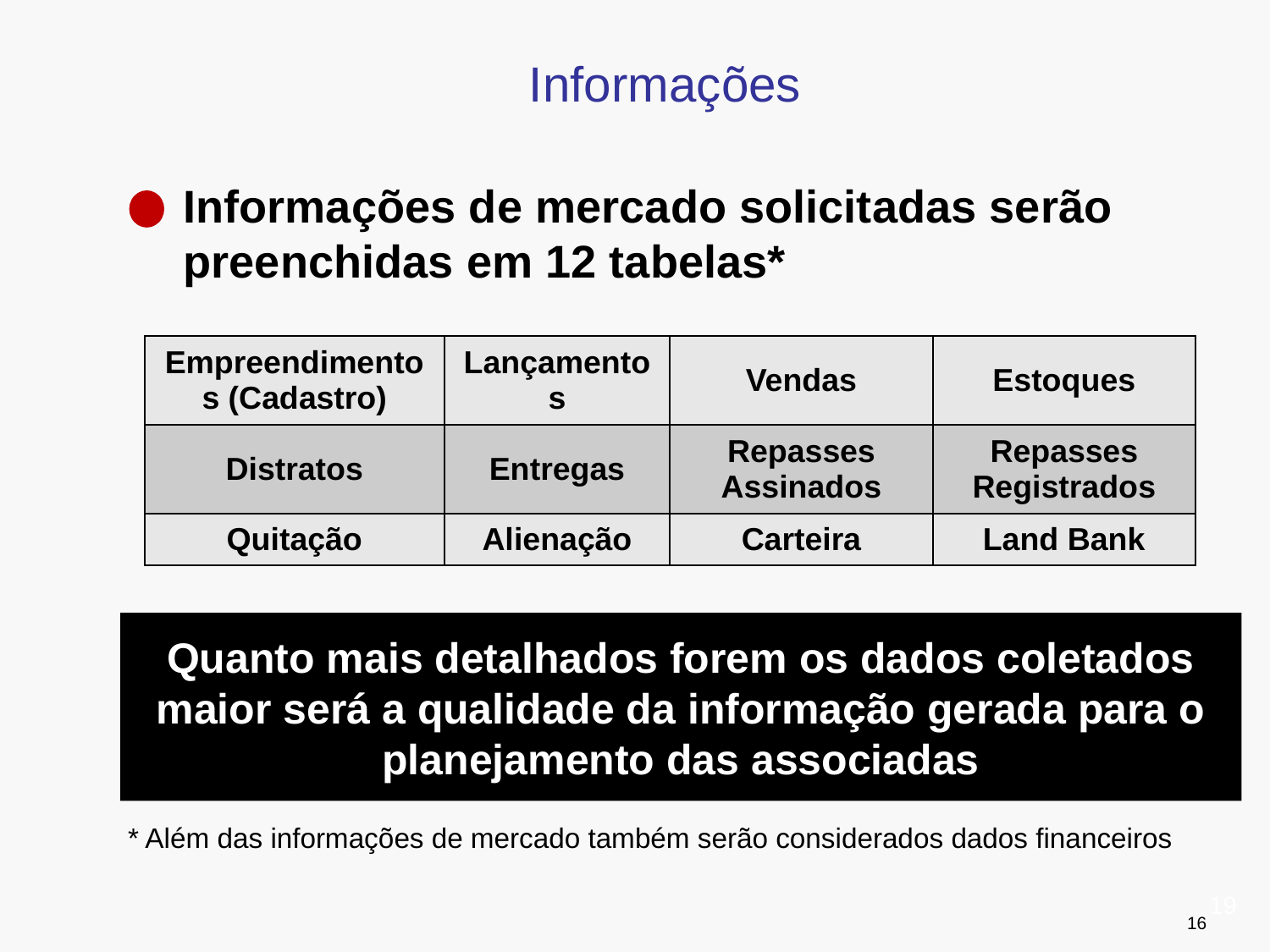

# Informações
Informações de mercado solicitadas serão preenchidas em 12 tabelas*

| Empreendimentos (Cadastro) | Lançamentos | Vendas | Estoques |
| --- | --- | --- | --- |
| Distratos | Entregas | Repasses Assinados | Repasses Registrados |
| Quitação | Alienação | Carteira | Land Bank |
Quanto mais detalhados forem os dados coletados maior será a qualidade da informação gerada para o planejamento das associadas
* Além das informações de mercado também serão considerados dados financeiros
19
16